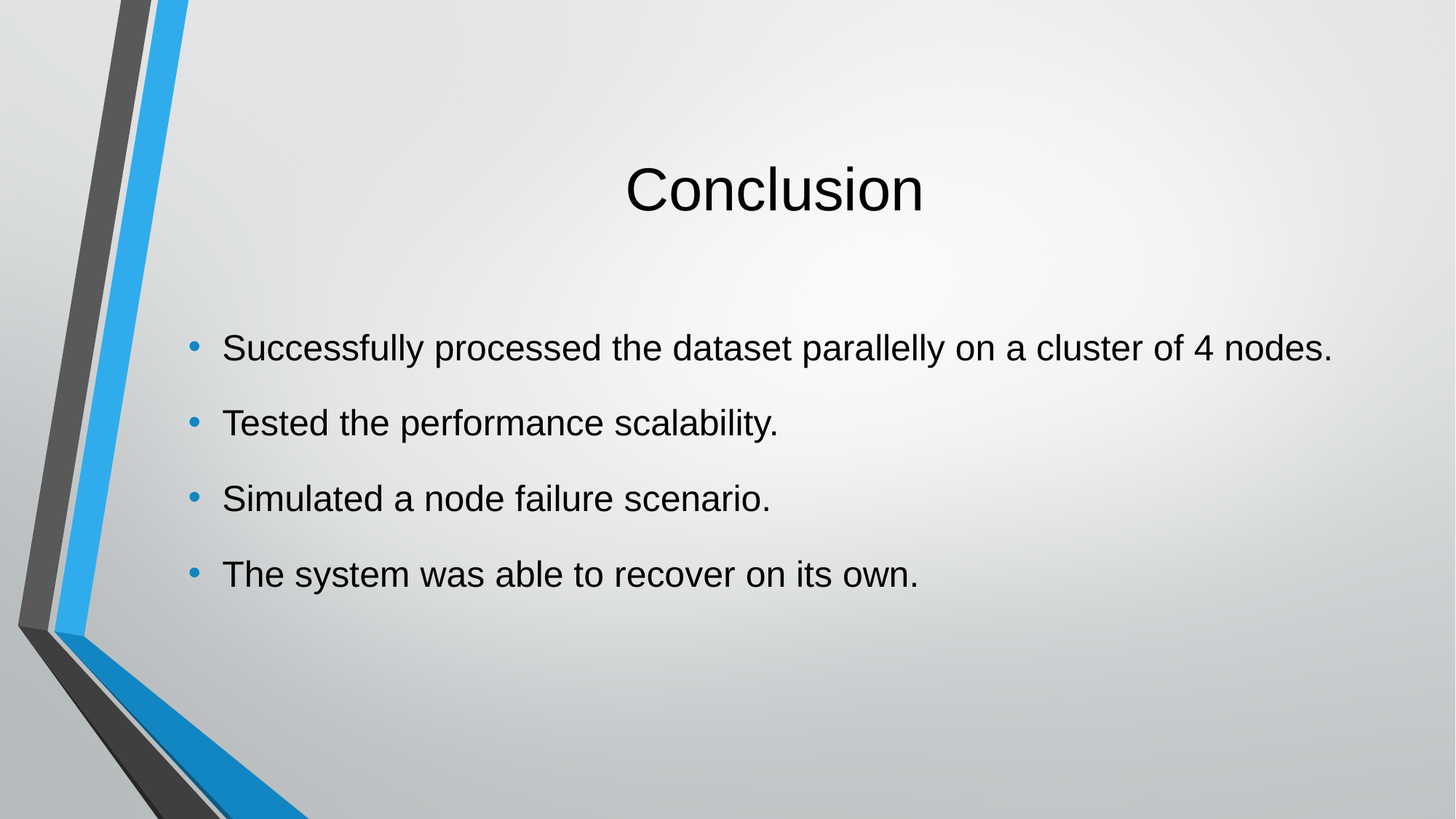

# Conclusion
Successfully processed the dataset parallelly on a cluster of 4 nodes.
Tested the performance scalability.
Simulated a node failure scenario.
The system was able to recover on its own.